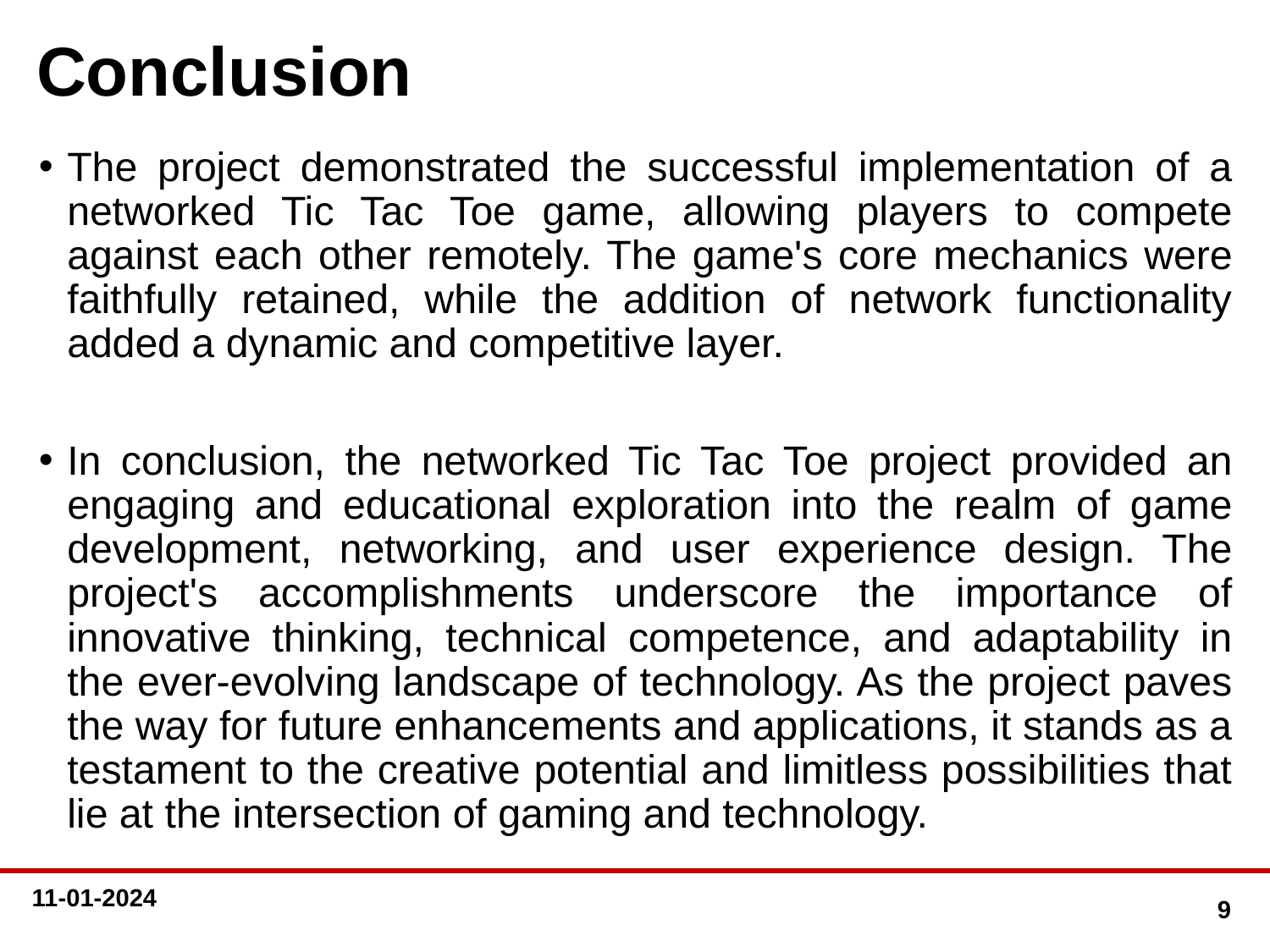

# Conclusion
The project demonstrated the successful implementation of a networked Tic Tac Toe game, allowing players to compete against each other remotely. The game's core mechanics were faithfully retained, while the addition of network functionality added a dynamic and competitive layer.

In conclusion, the networked Tic Tac Toe project provided an engaging and educational exploration into the realm of game development, networking, and user experience design. The project's accomplishments underscore the importance of innovative thinking, technical competence, and adaptability in the ever-evolving landscape of technology. As the project paves the way for future enhancements and applications, it stands as a testament to the creative potential and limitless possibilities that lie at the intersection of gaming and technology.

9

11-01-2024